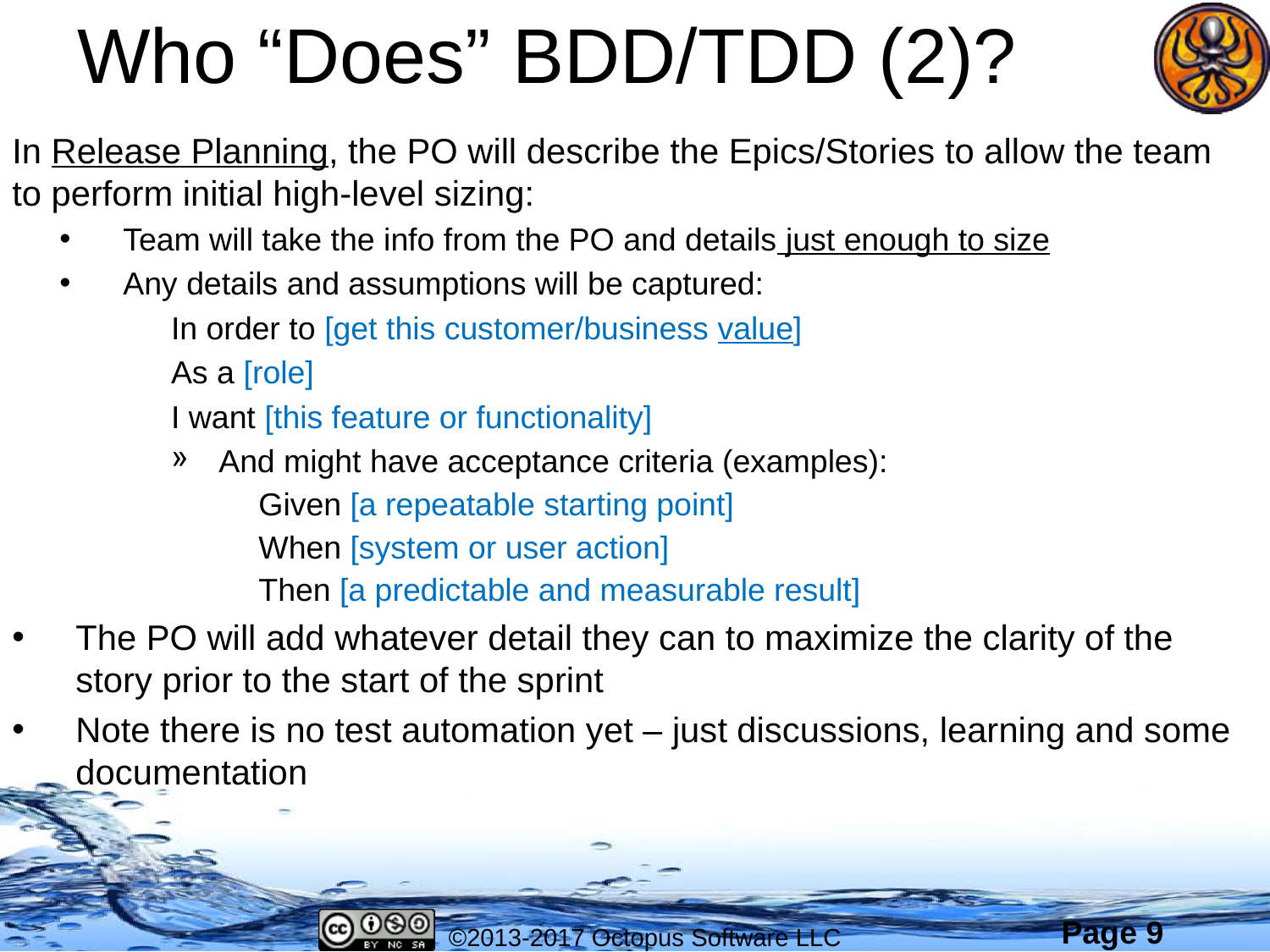

# Who “Does” BDD/TDD (2)?
In Release Planning, the PO will describe the Epics/Stories to allow the team to perform initial high-level sizing:
Team will take the info from the PO and details just enough to size
Any details and assumptions will be captured:
In order to [get this customer/business value]
As a [role]
I want [this feature or functionality]
And might have acceptance criteria (examples):
Given [a repeatable starting point]
When [system or user action]
Then [a predictable and measurable result]
The PO will add whatever detail they can to maximize the clarity of the story prior to the start of the sprint
Note there is no test automation yet – just discussions, learning and some documentation

©2013-2017 Octopus Software LLC